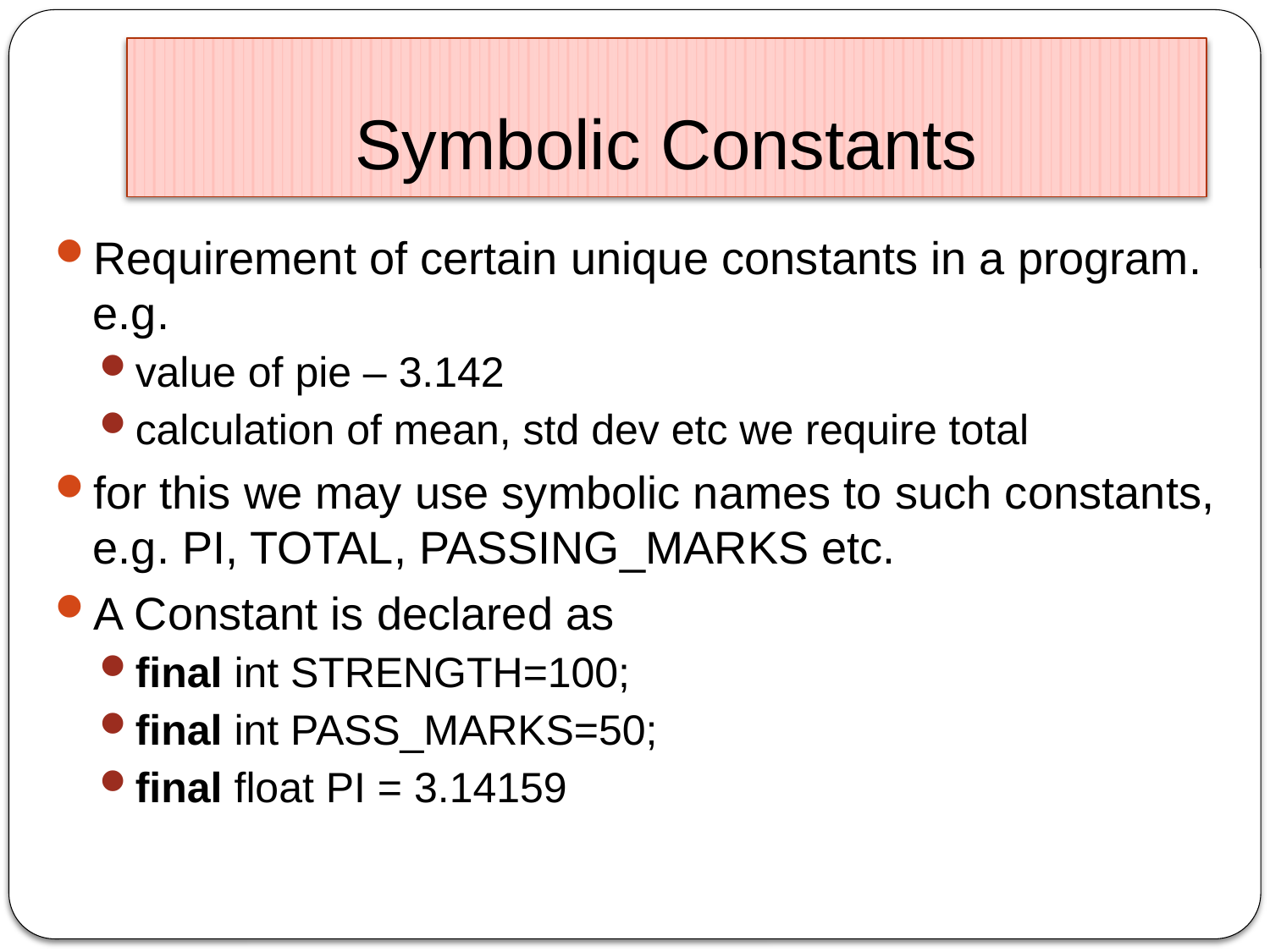

# Symbolic Constants
Requirement of certain unique constants in a program. e.g.
value of pie – 3.142
calculation of mean, std dev etc we require total
for this we may use symbolic names to such constants, e.g. PI, TOTAL, PASSING_MARKS etc.
A Constant is declared as
final int STRENGTH=100;
final int PASS_MARKS=50;
final float PI = 3.14159